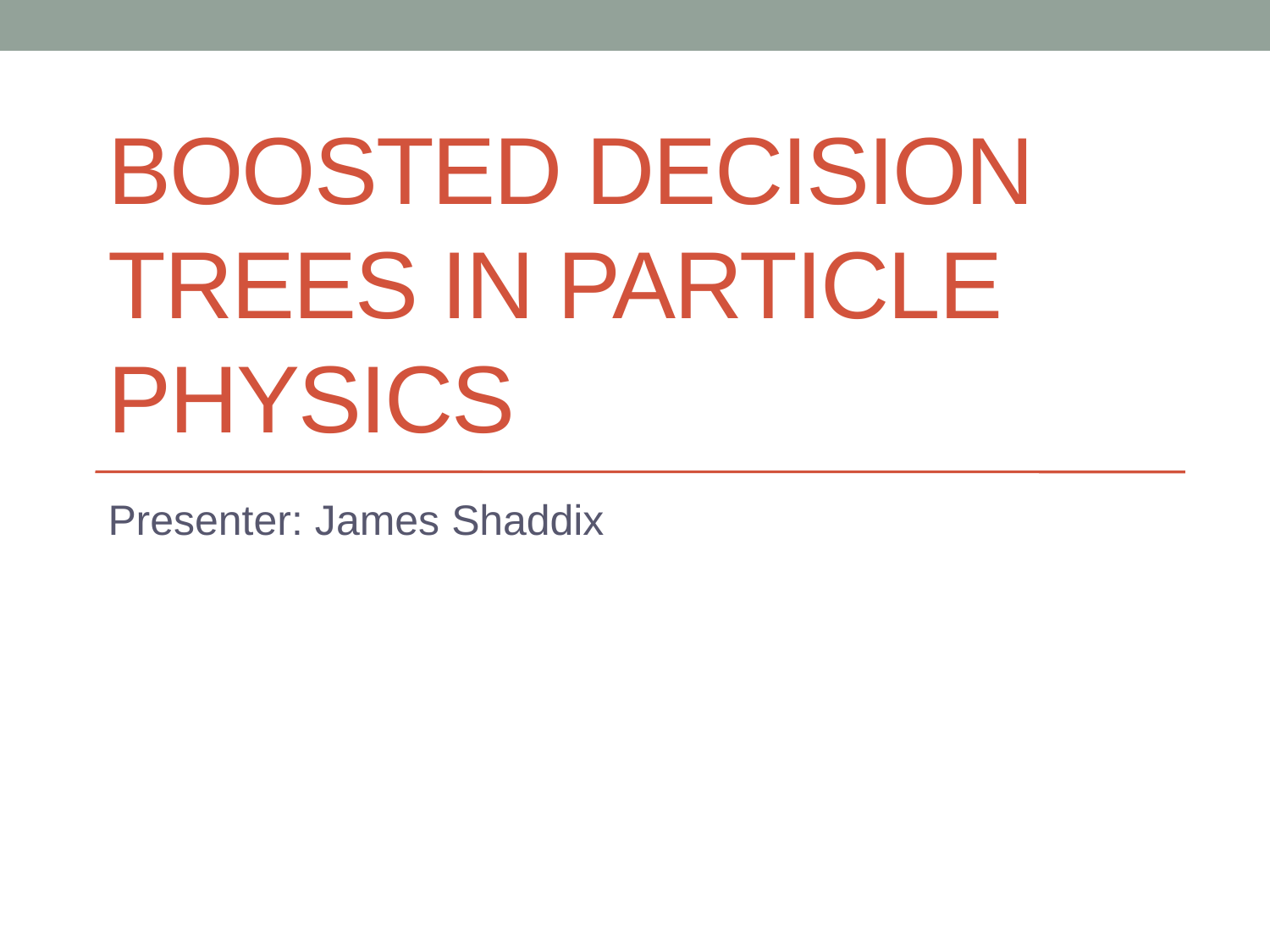

# Boosted Decision Trees In Particle Physics
Presenter: James Shaddix